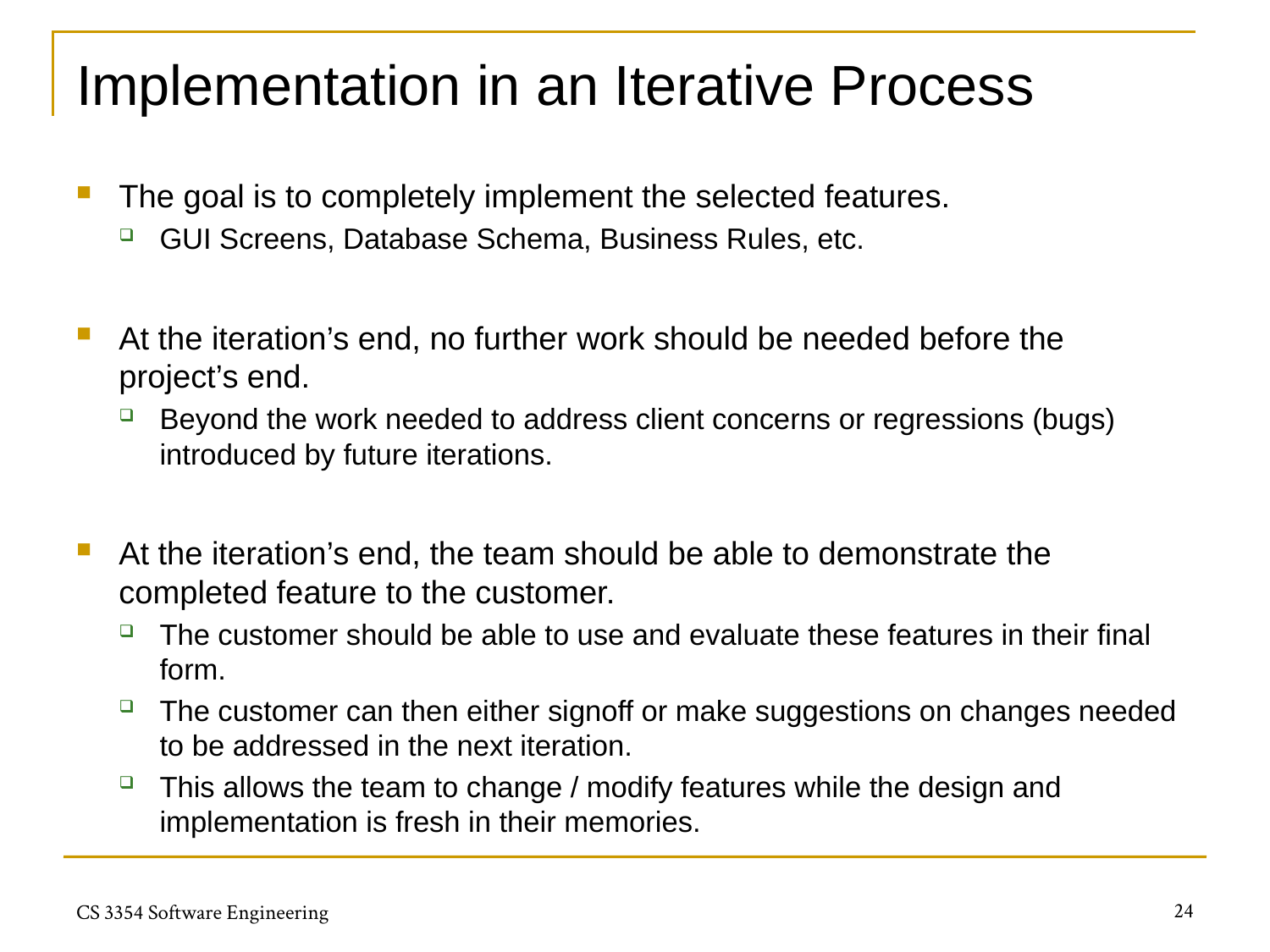

# Implementation in an Iterative Process
The goal is to completely implement the selected features.
GUI Screens, Database Schema, Business Rules, etc.

At the iteration’s end, no further work should be needed before the project’s end.
Beyond the work needed to address client concerns or regressions (bugs) introduced by future iterations.

At the iteration’s end, the team should be able to demonstrate the completed feature to the customer.
The customer should be able to use and evaluate these features in their final form.
The customer can then either signoff or make suggestions on changes needed to be addressed in the next iteration.
This allows the team to change / modify features while the design and implementation is fresh in their memories.
CS 3354 Software Engineering
24